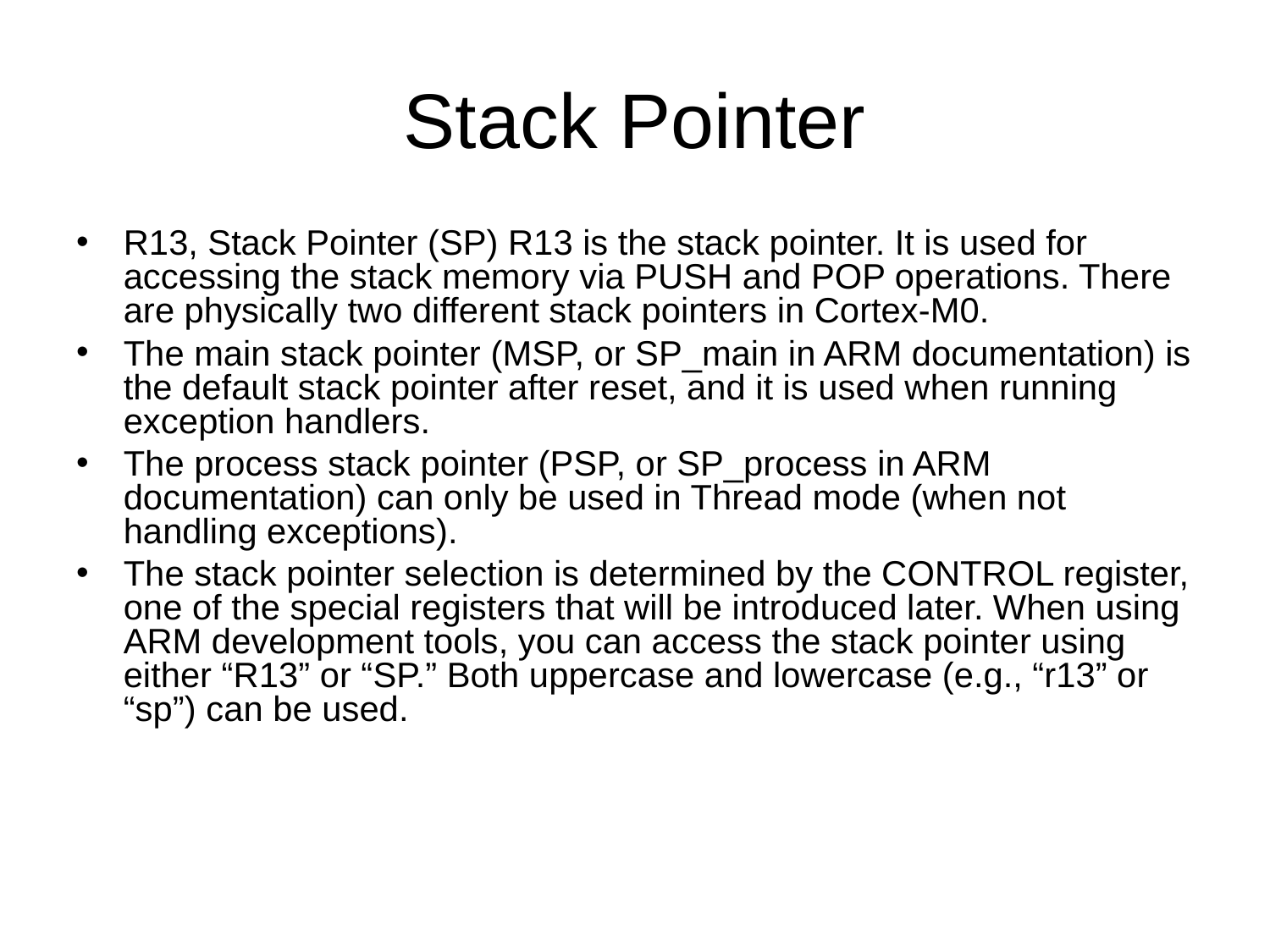

Stack Pointer
R13, Stack Pointer (SP) R13 is the stack pointer. It is used for accessing the stack memory via PUSH and POP operations. There are physically two different stack pointers in Cortex-M0.
The main stack pointer (MSP, or SP_main in ARM documentation) is the default stack pointer after reset, and it is used when running exception handlers.
The process stack pointer (PSP, or SP_process in ARM documentation) can only be used in Thread mode (when not handling exceptions).
The stack pointer selection is determined by the CONTROL register, one of the special registers that will be introduced later. When using ARM development tools, you can access the stack pointer using either “R13” or “SP.” Both uppercase and lowercase (e.g., “r13” or “sp”) can be used.